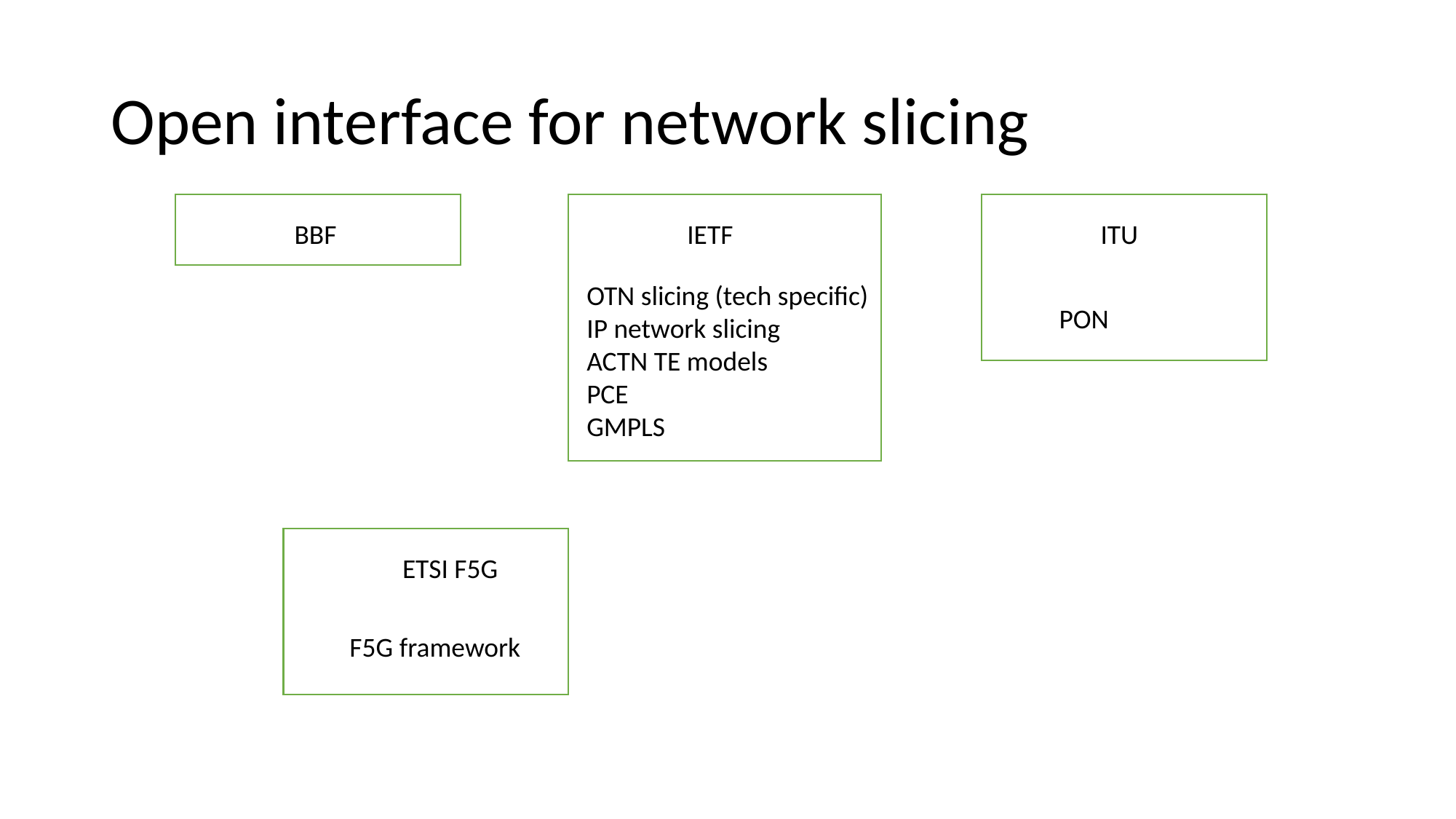

# Open interface for network slicing

BBF
IETF
ITU
OTN slicing (tech specific)
IP network slicing
ACTN TE models
PCE
GMPLS
PON

ETSI F5G
F5G framework